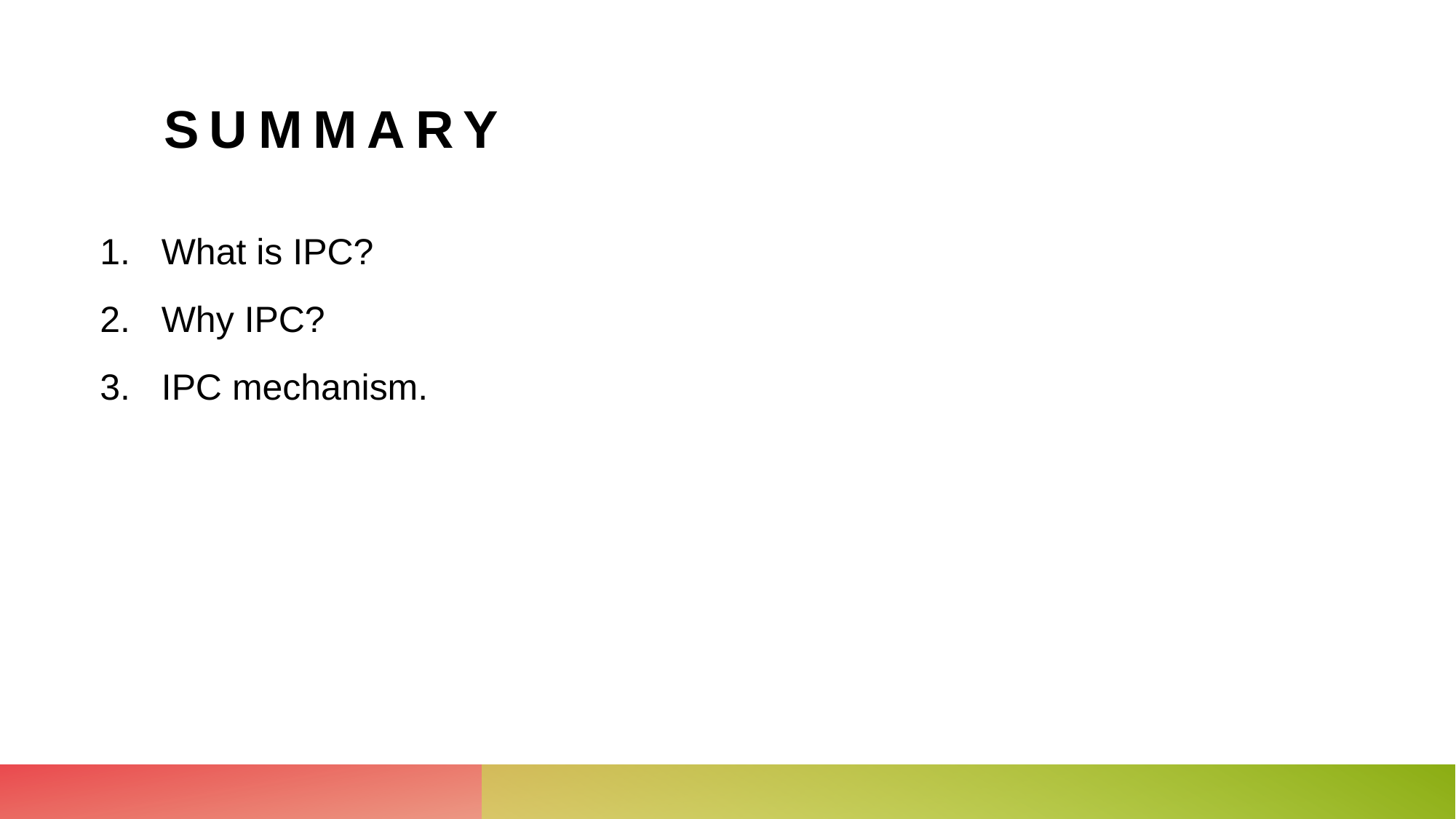

# Summary
What is IPC?
Why IPC?
IPC mechanism.